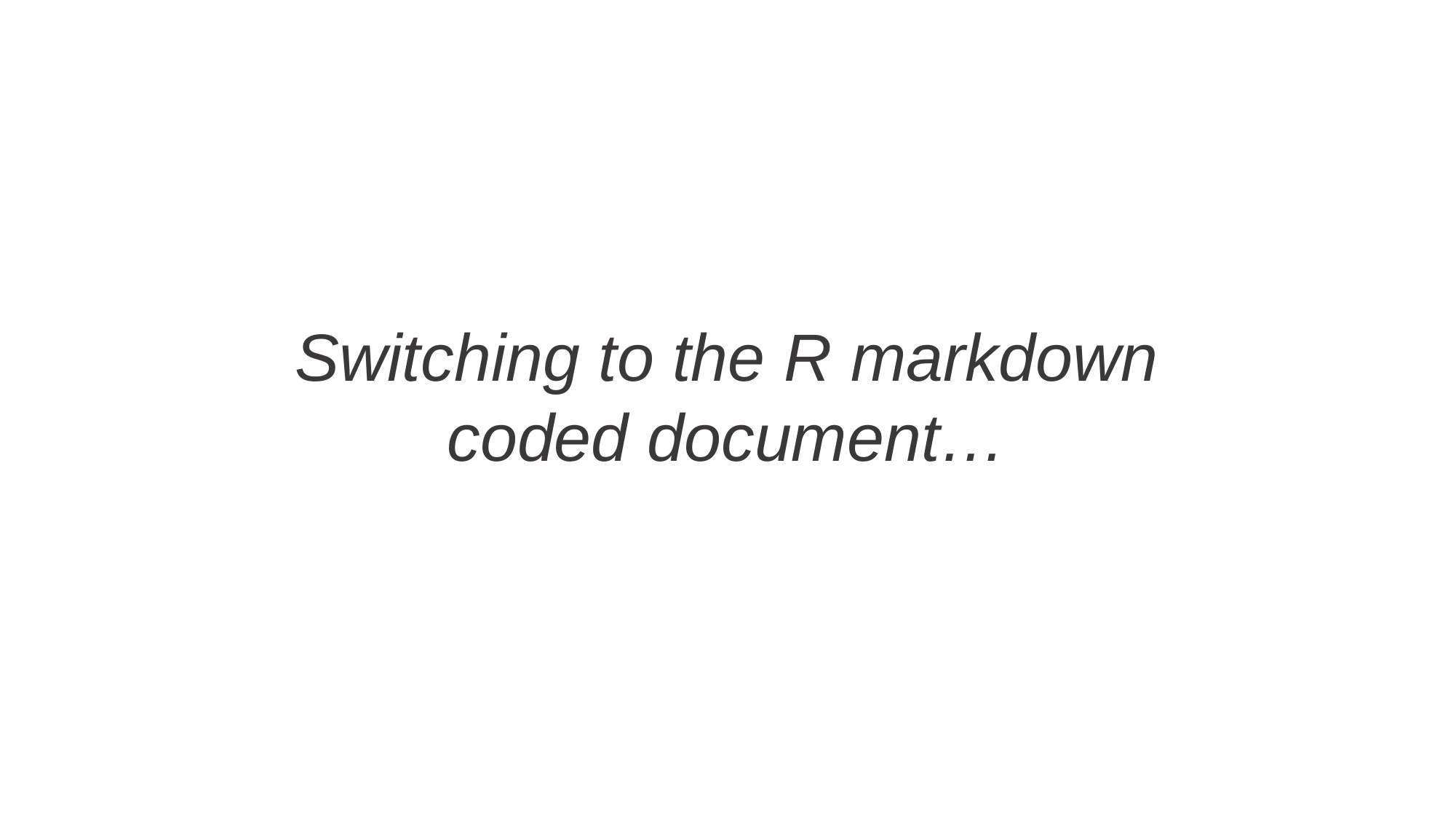

Switching to the R markdown coded document…